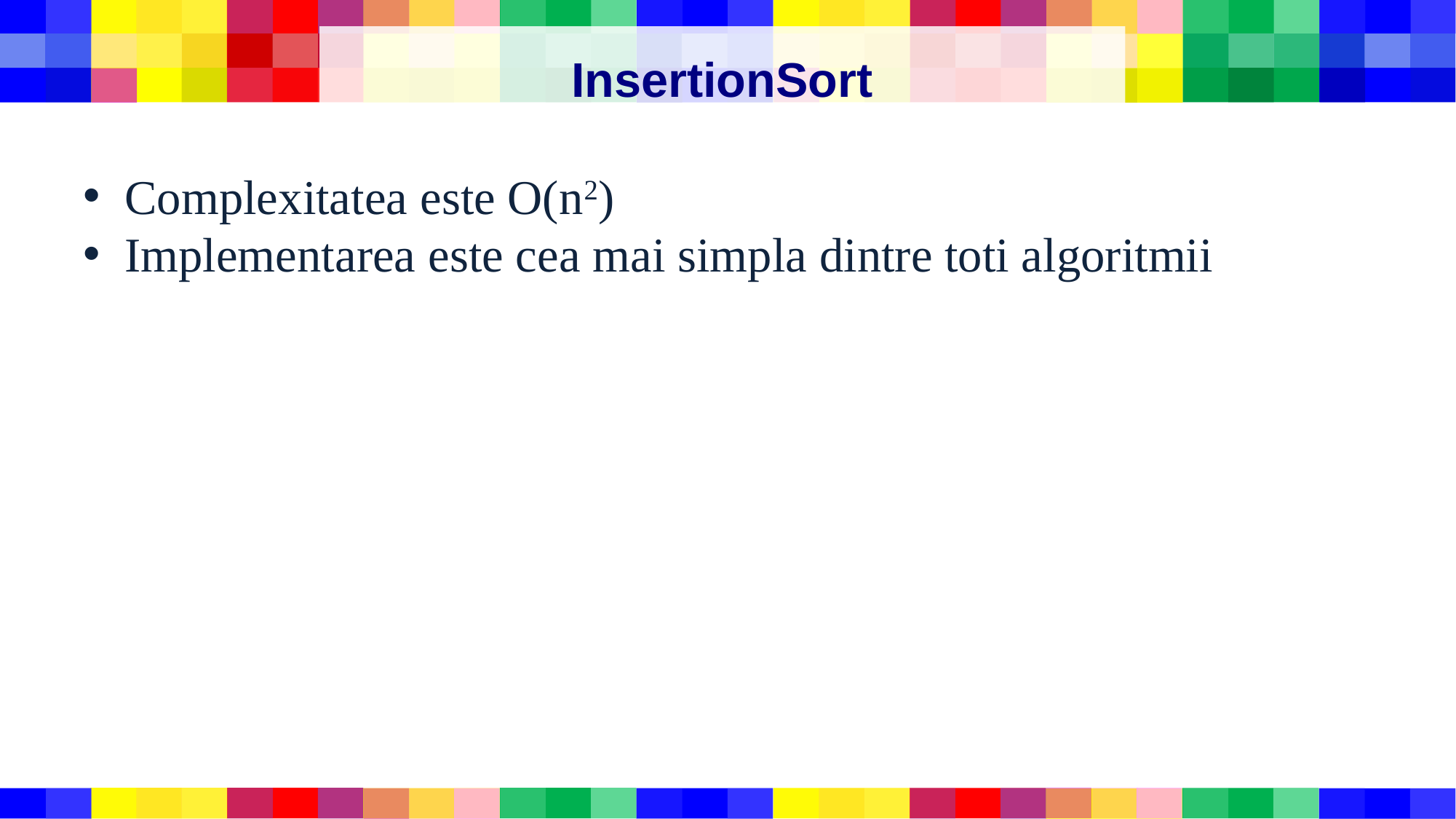

# InsertionSort
Complexitatea este O(n2)
Implementarea este cea mai simpla dintre toti algoritmii